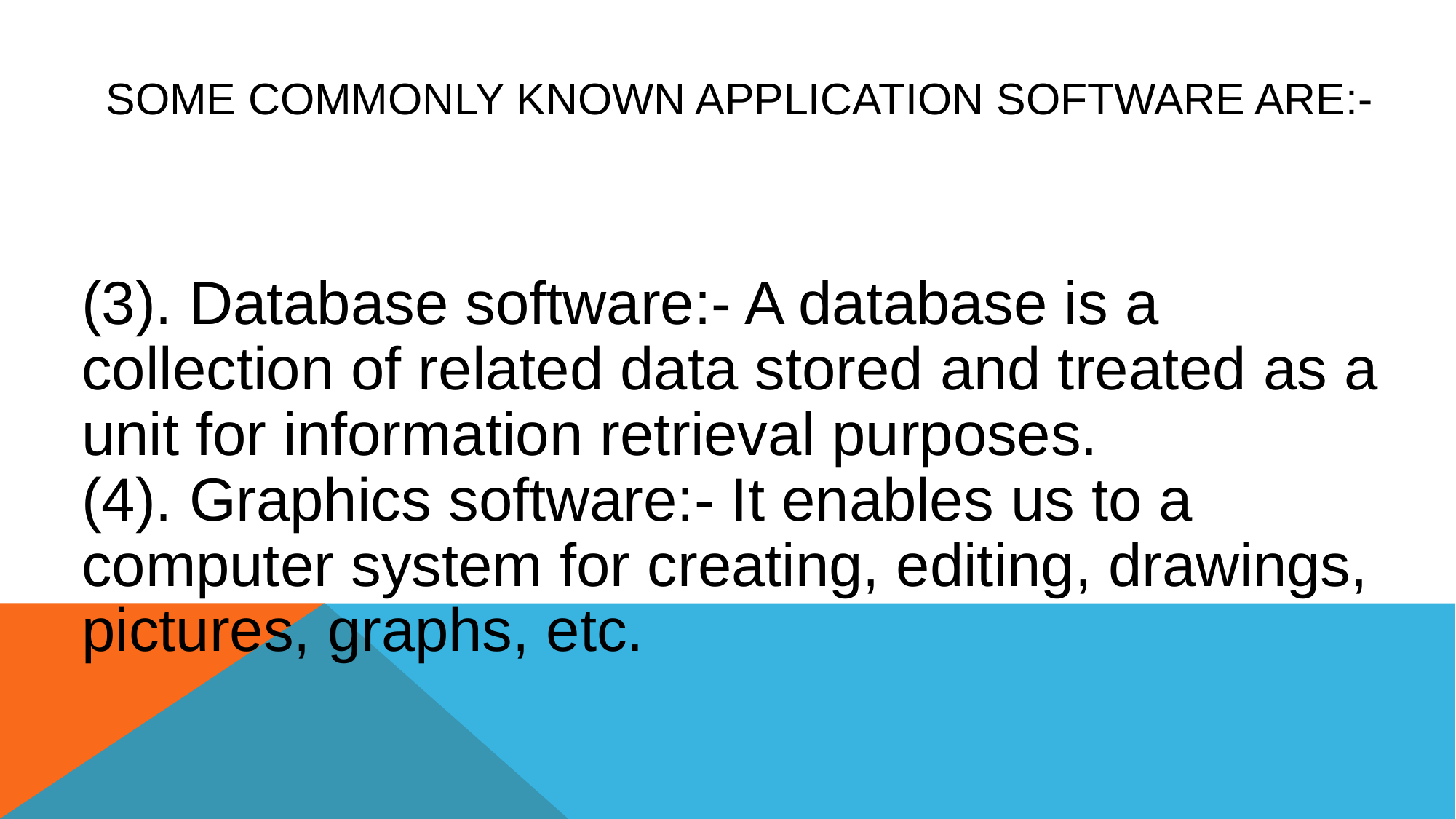

# Some commonly known application software are:-
(3). Database software:- A database is a collection of related data stored and treated as a unit for information retrieval purposes.
(4). Graphics software:- It enables us to a computer system for creating, editing, drawings, pictures, graphs, etc.